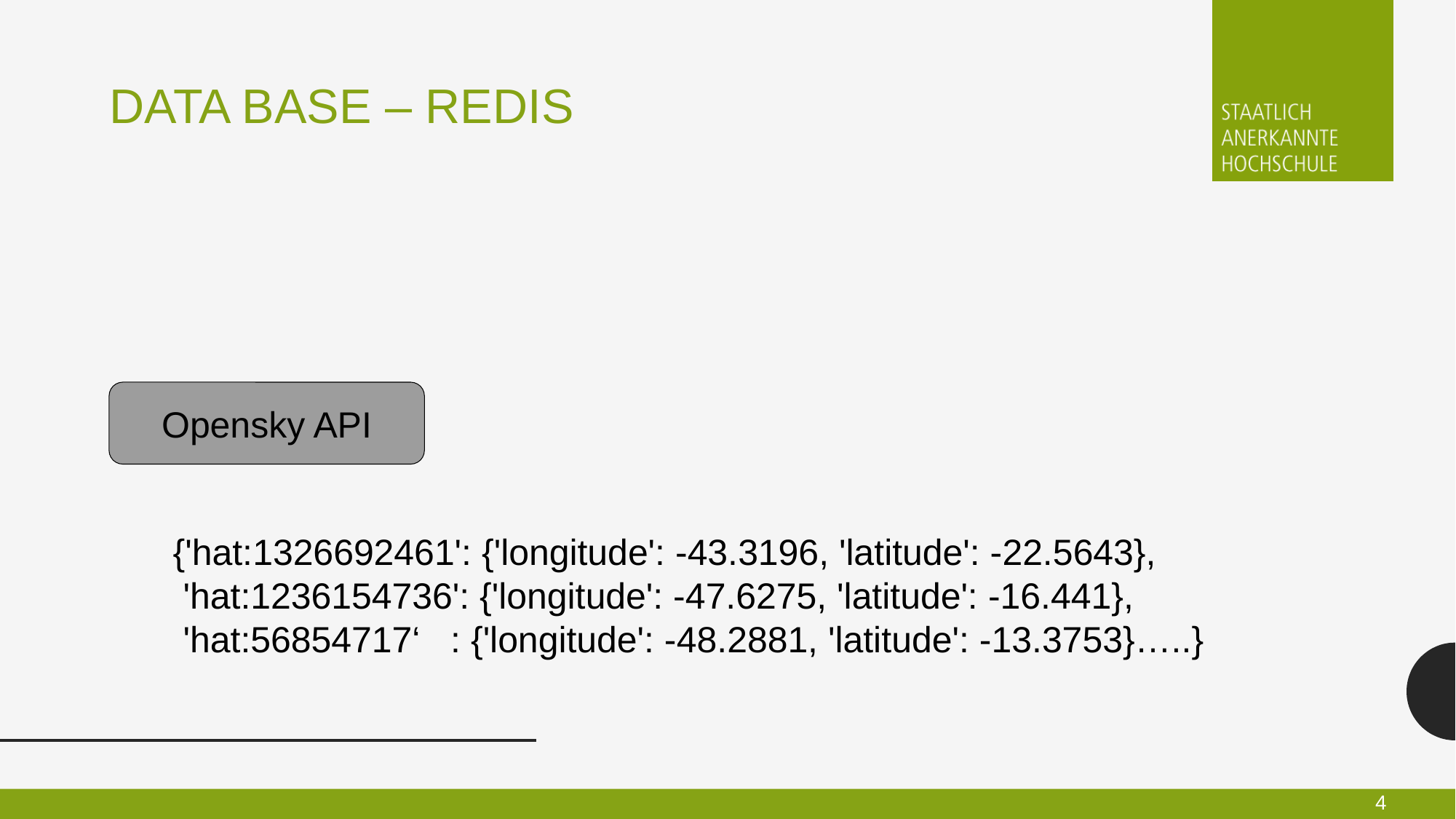

Data BASE – REDIS
Opensky API
{'hat:1326692461': {'longitude': -43.3196, 'latitude': -22.5643},
 'hat:1236154736': {'longitude': -47.6275, 'latitude': -16.441},
 'hat:56854717‘   : {'longitude': -48.2881, 'latitude': -13.3753}…..}
4